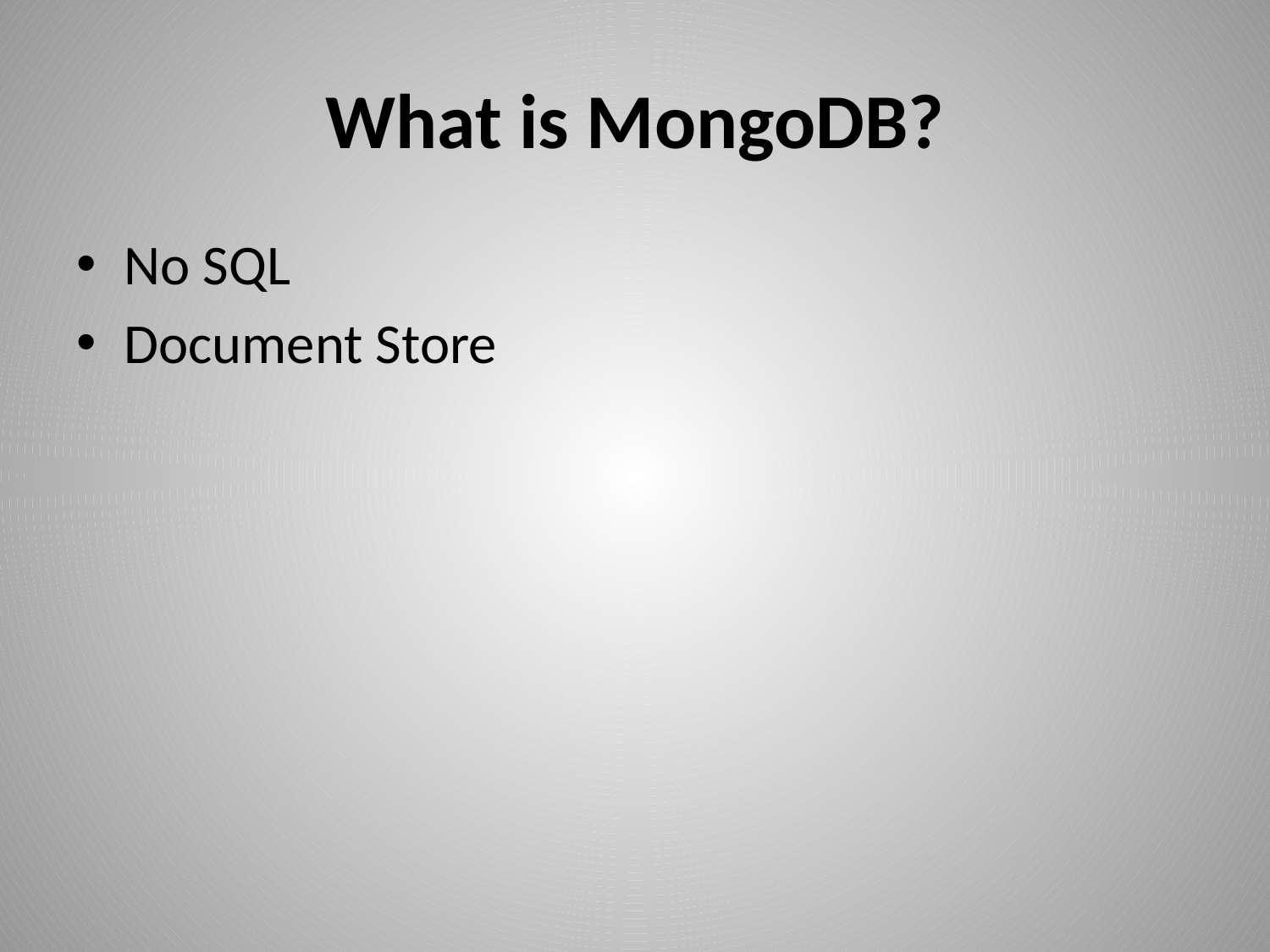

# What is MongoDB?
No SQL
Document Store